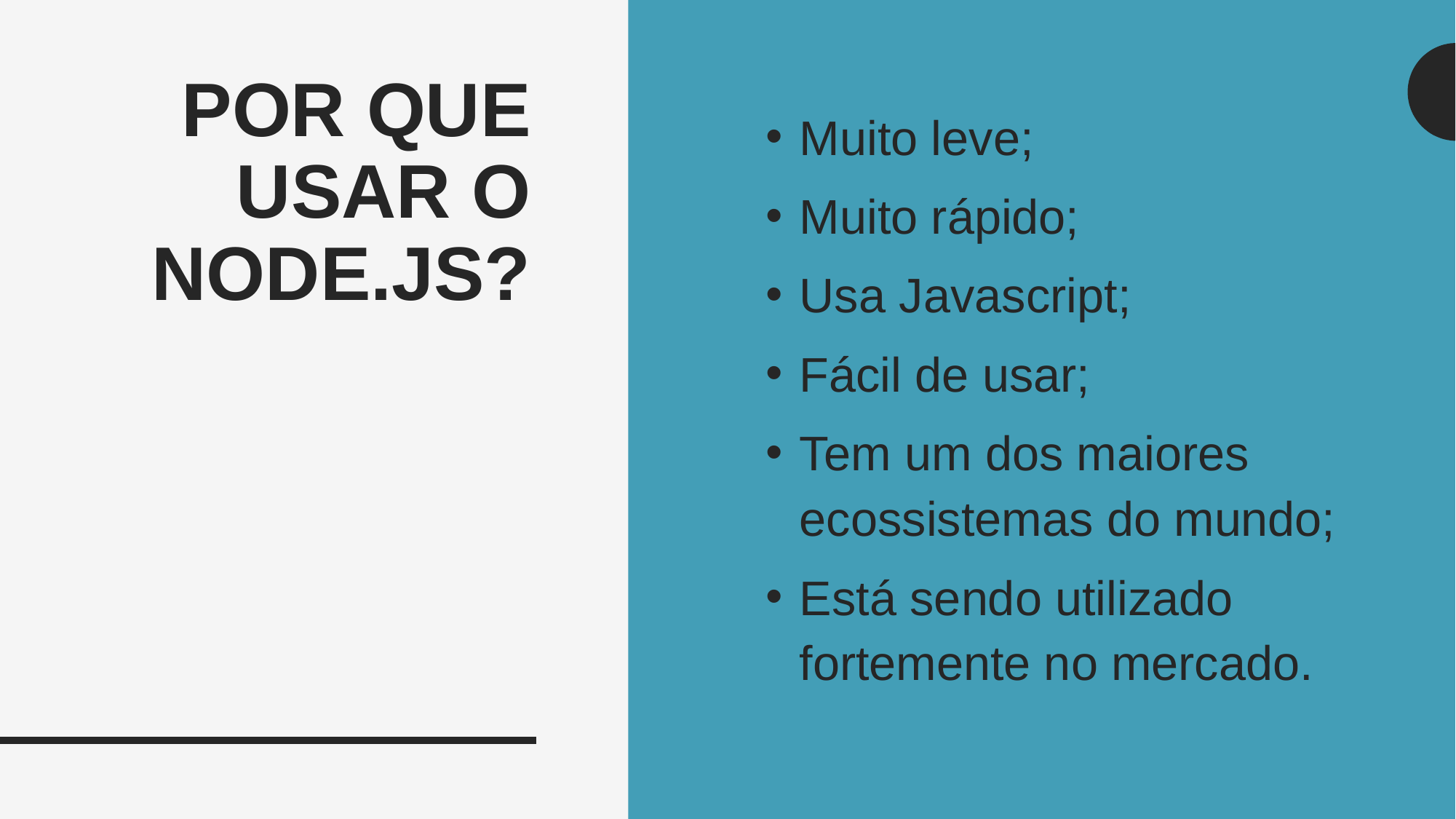

Muito leve;
Muito rápido;
Usa Javascript;
Fácil de usar;
Tem um dos maiores ecossistemas do mundo;
Está sendo utilizado fortemente no mercado.
# POR QUE USAR O NODE.JS?